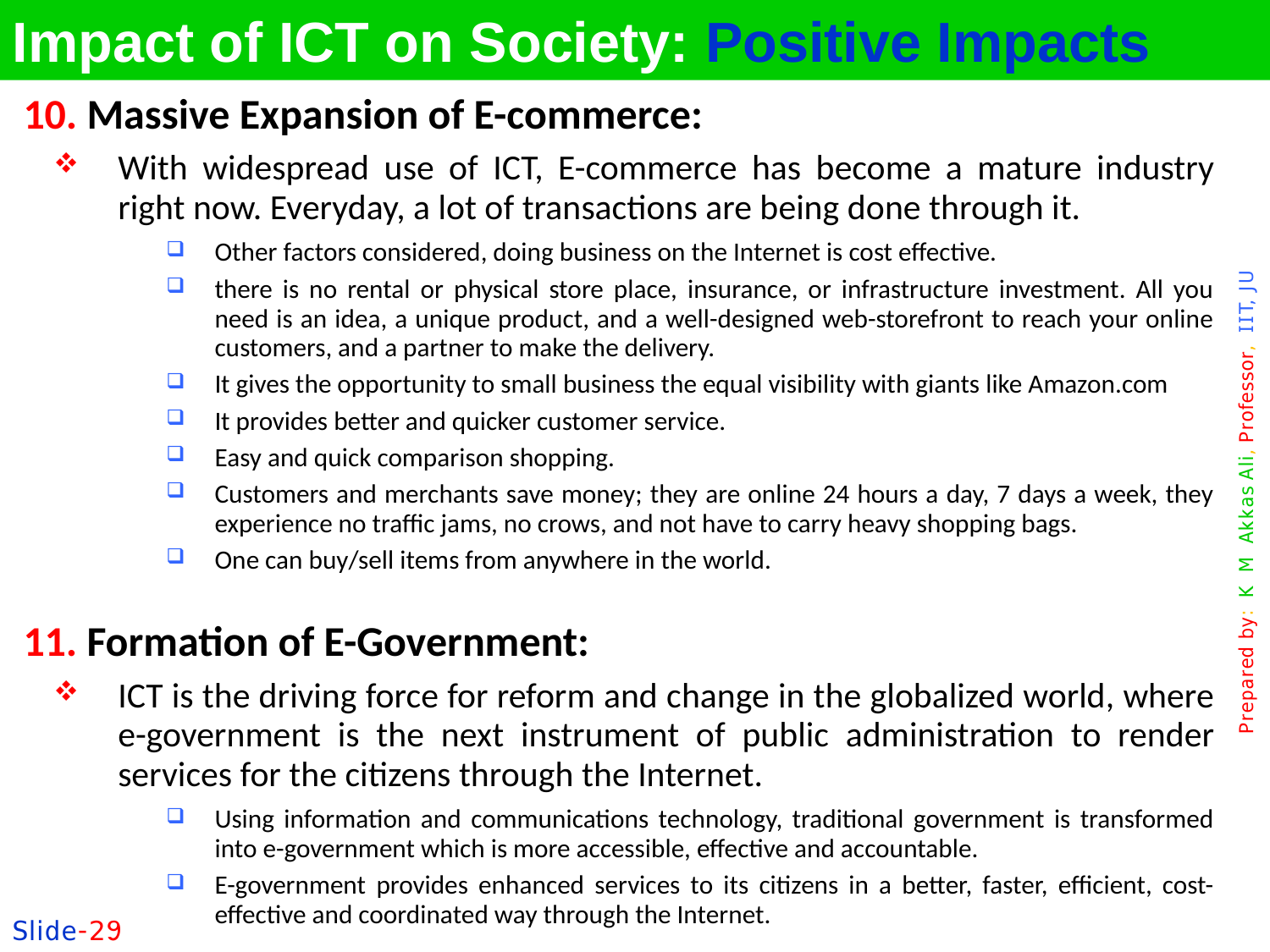

Impact of ICT on Society: Positive Impacts
10. Massive Expansion of E-commerce:
With widespread use of ICT, E-commerce has become a mature industry right now. Everyday, a lot of transactions are being done through it.
Other factors considered, doing business on the Internet is cost effective.
there is no rental or physical store place, insurance, or infrastructure investment. All you need is an idea, a unique product, and a well-designed web-storefront to reach your online customers, and a partner to make the delivery.
It gives the opportunity to small business the equal visibility with giants like Amazon.com
It provides better and quicker customer service.
Easy and quick comparison shopping.
Customers and merchants save money; they are online 24 hours a day, 7 days a week, they experience no traffic jams, no crows, and not have to carry heavy shopping bags.
One can buy/sell items from anywhere in the world.

11. Formation of E-Government:
ICT is the driving force for reform and change in the globalized world, where e-government is the next instrument of public administration to render services for the citizens through the Internet.
Using information and communications technology, traditional government is transformed into e-government which is more accessible, effective and accountable.
E-government provides enhanced services to its citizens in a better, faster, efficient, cost-effective and coordinated way through the Internet.

Slide-29